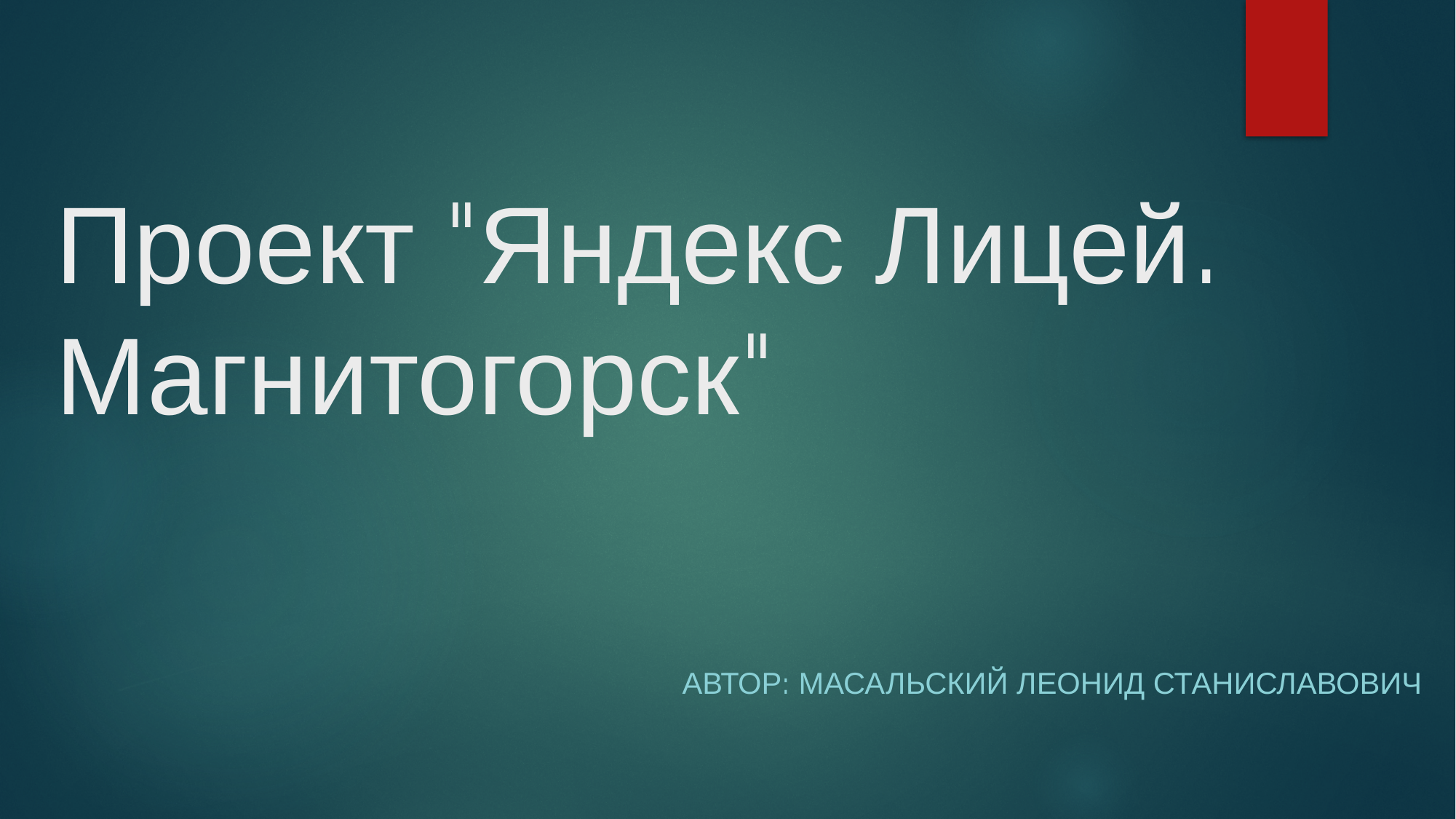

# Проект "Яндекс Лицей. Магнитогорск"
Автор: Масальский Леонид Станиславович